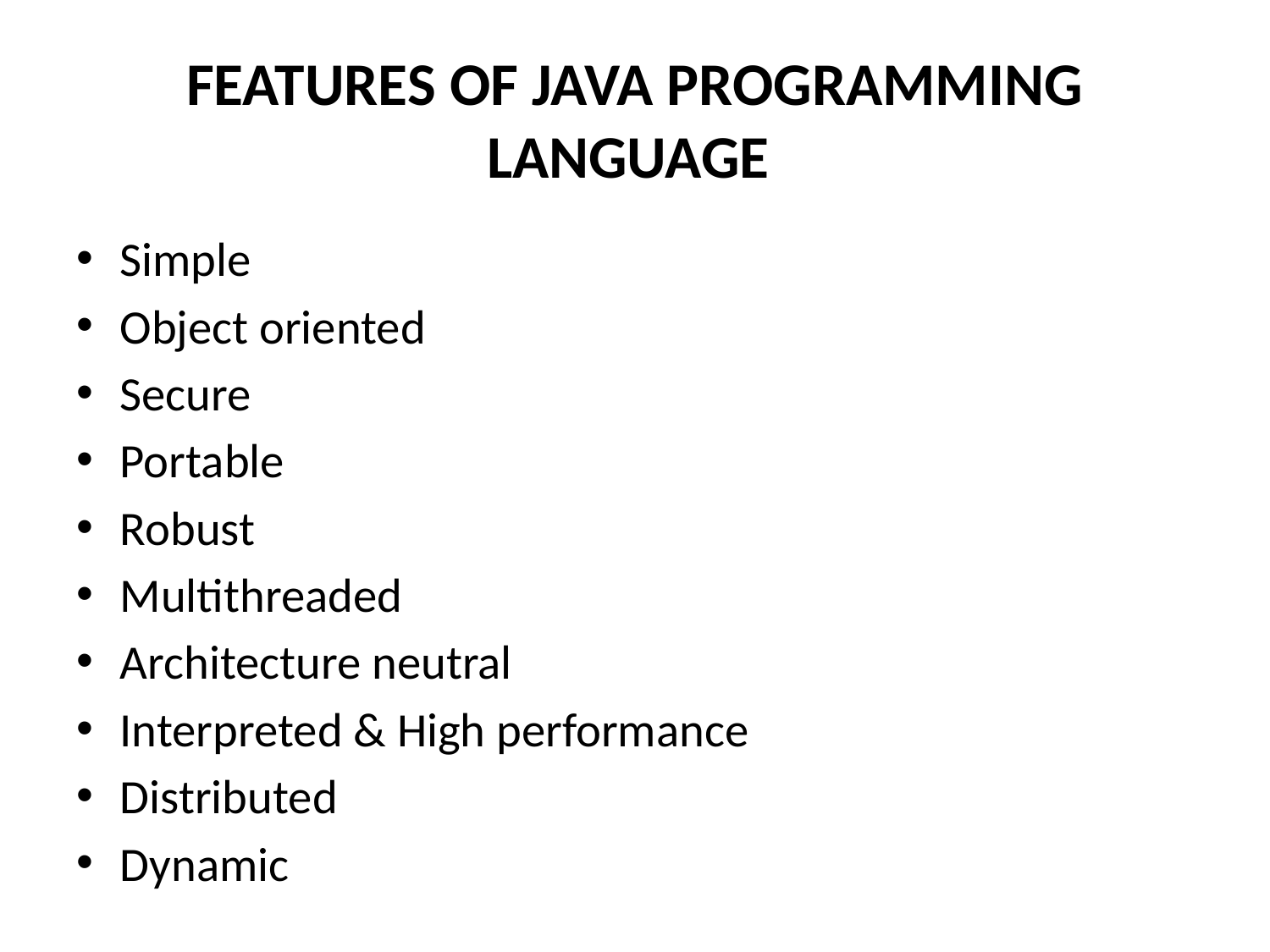

# FEATURES OF JAVA PROGRAMMING LANGUAGE
Simple
Object oriented
Secure
Portable
Robust
Multithreaded
Architecture neutral
Interpreted & High performance
Distributed
Dynamic